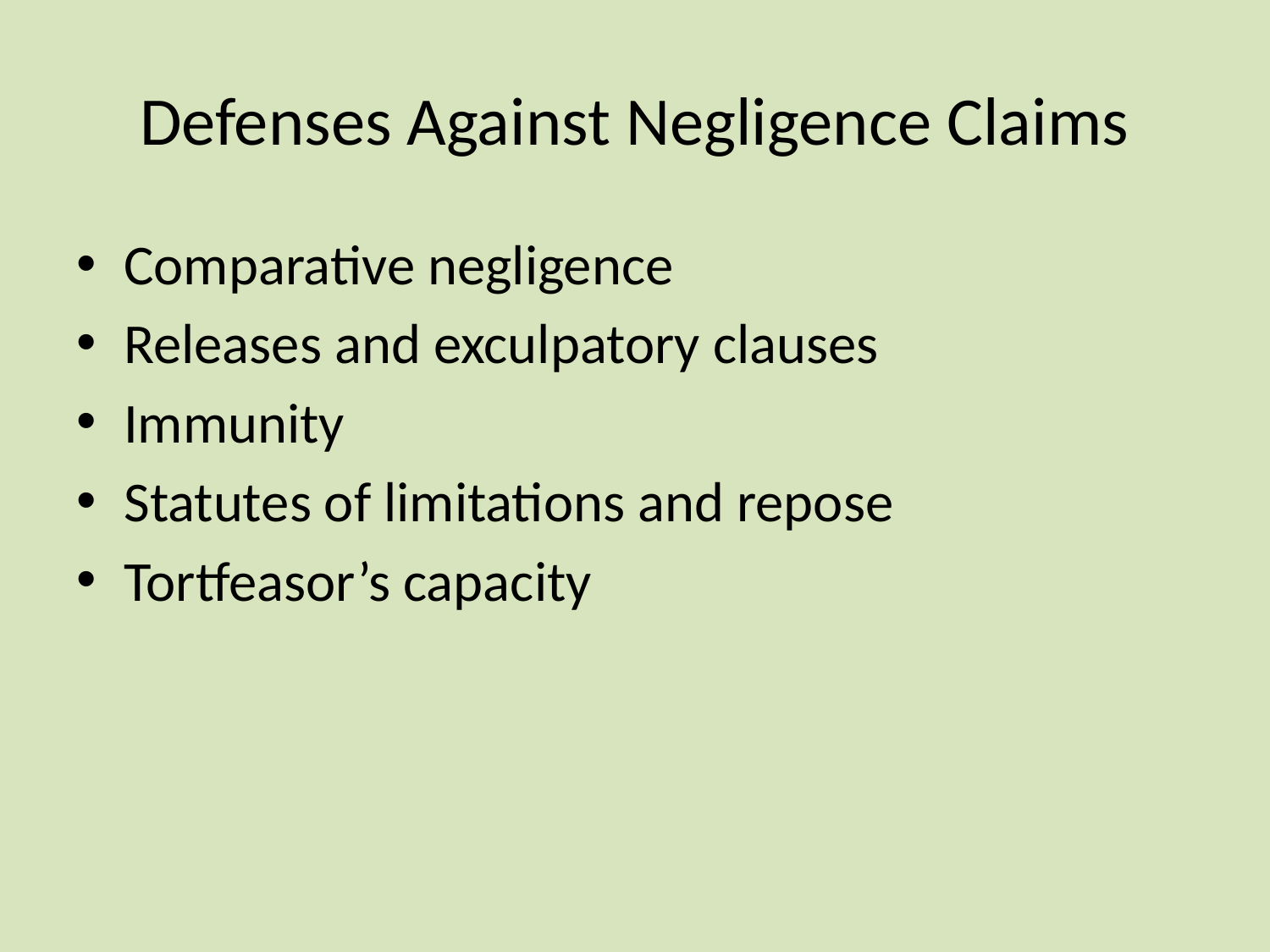

# Defenses Against Negligence Claims
Comparative negligence
Releases and exculpatory clauses
Immunity
Statutes of limitations and repose
Tortfeasor’s capacity